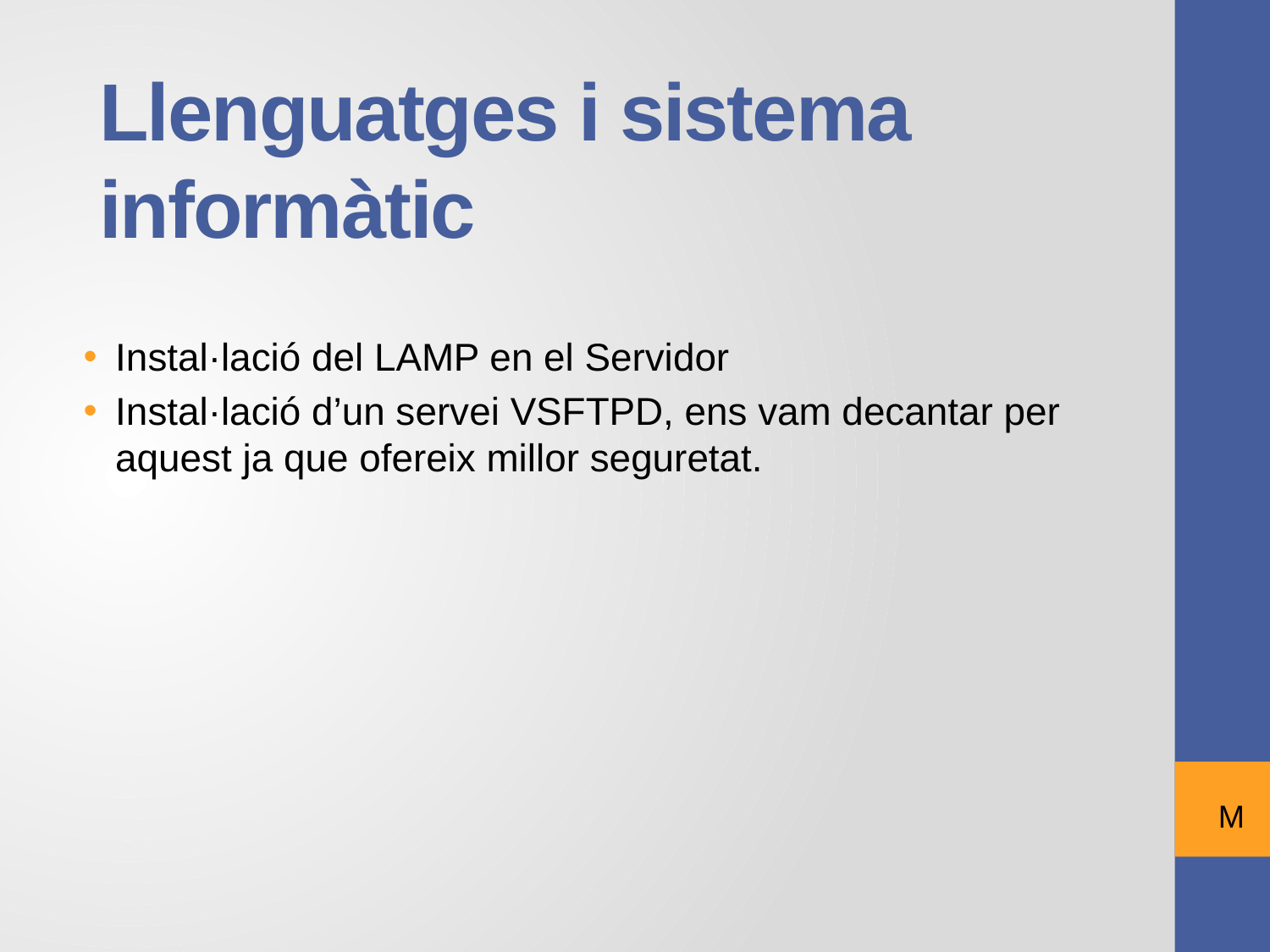

# Llenguatges i sistema informàtic
Instal·lació del LAMP en el Servidor
Instal·lació d’un servei VSFTPD, ens vam decantar per aquest ja que ofereix millor seguretat.
M